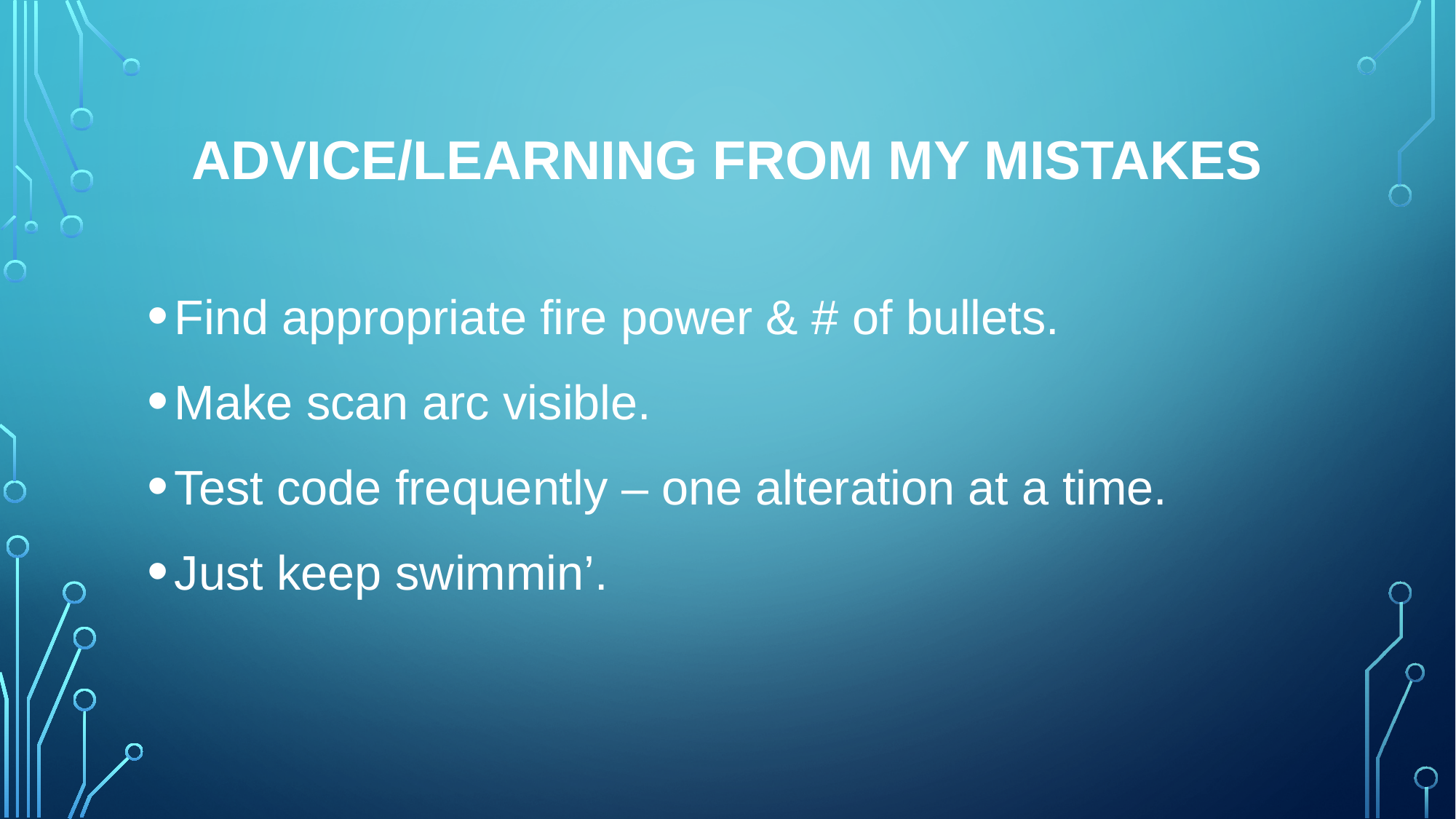

# Advice/Learning from my mistakes
Find appropriate fire power & # of bullets.
Make scan arc visible.
Test code frequently – one alteration at a time.
Just keep swimmin’.